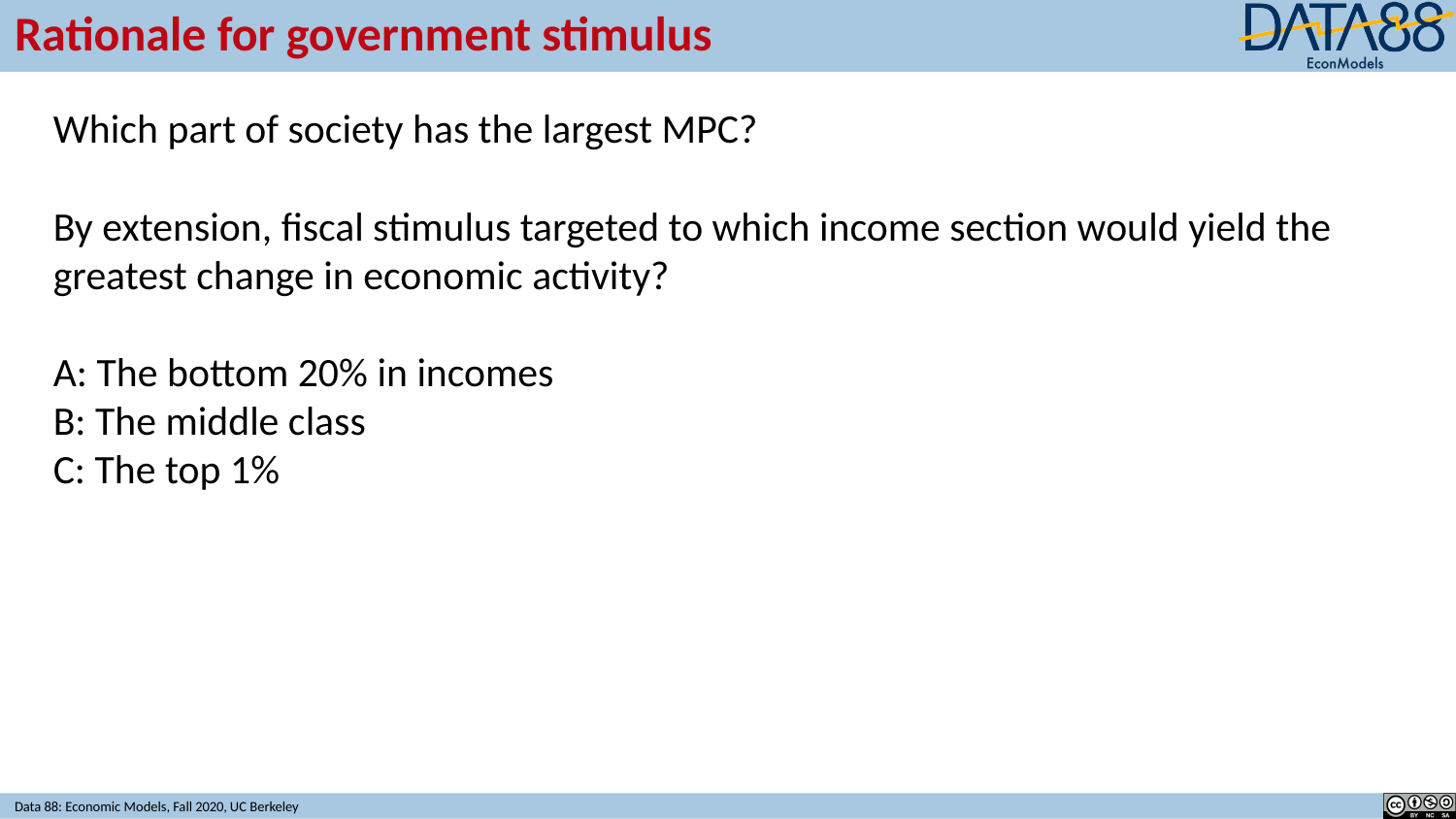

# Rationale for government stimulus
Which part of society has the largest MPC?

By extension, fiscal stimulus targeted to which income section would yield the greatest change in economic activity?

A: The bottom 20% in incomes
B: The middle class
C: The top 1%